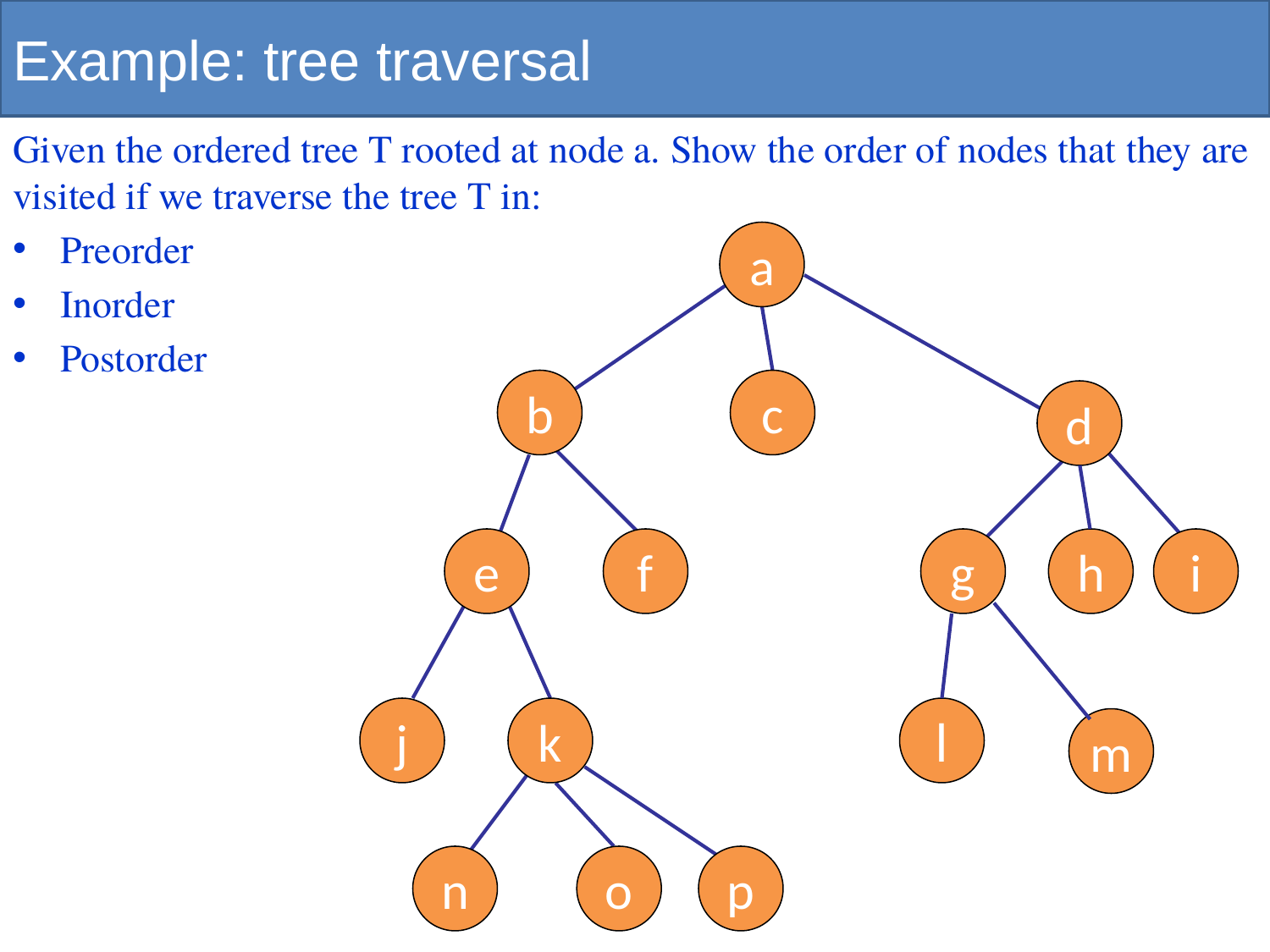

# Example: tree traversal
Given the ordered tree T rooted at node a. Show the order of nodes that they are visited if we traverse the tree T in:
Preorder
Inorder
Postorder

a

b
c
d

e
f
g
h
i

j
k
l
m

n
o
p